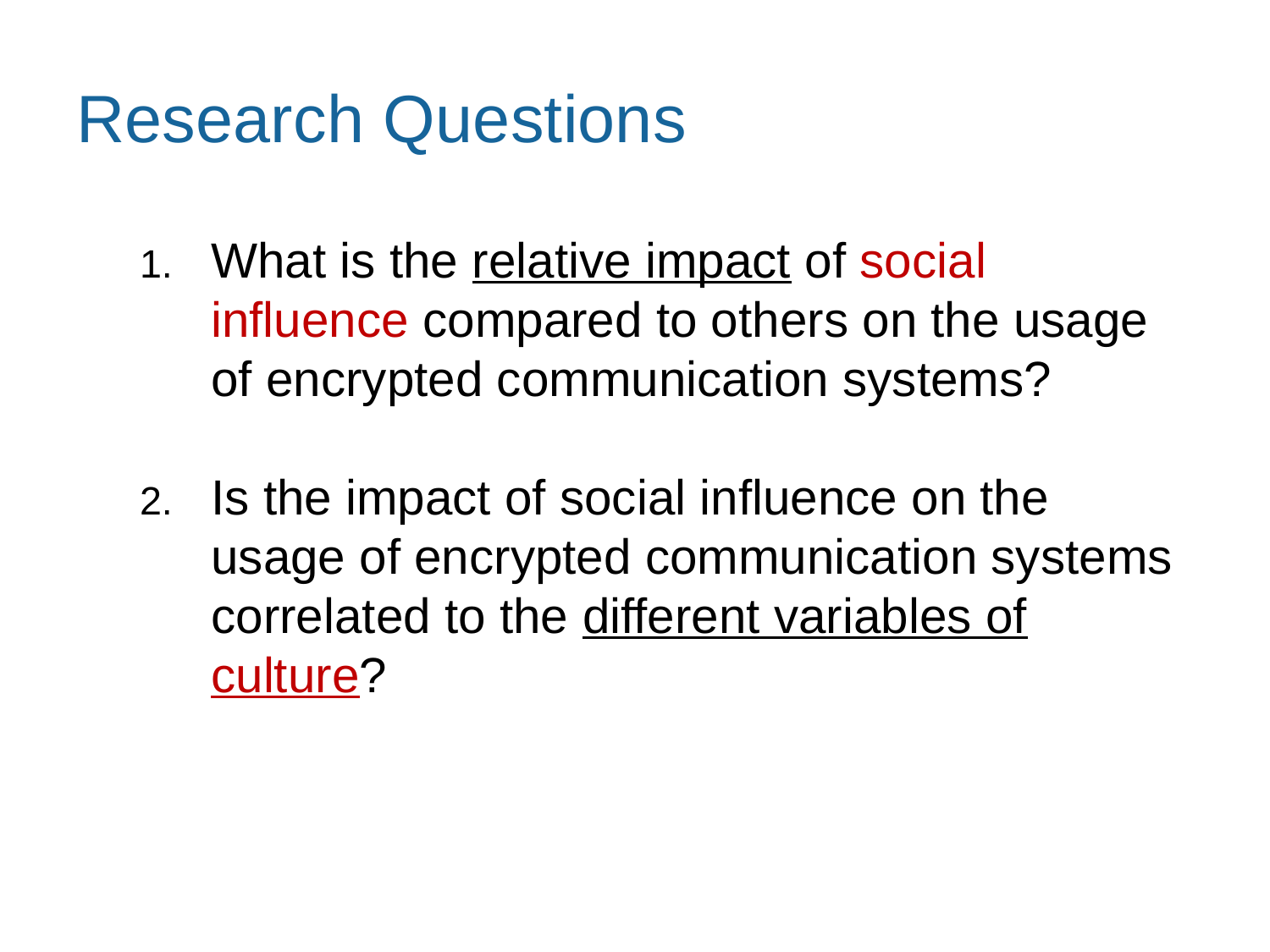

# Research Questions
What is the relative impact of social influence compared to others on the usage of encrypted communication systems?

Is the impact of social influence on the usage of encrypted communication systems correlated to the different variables of culture?